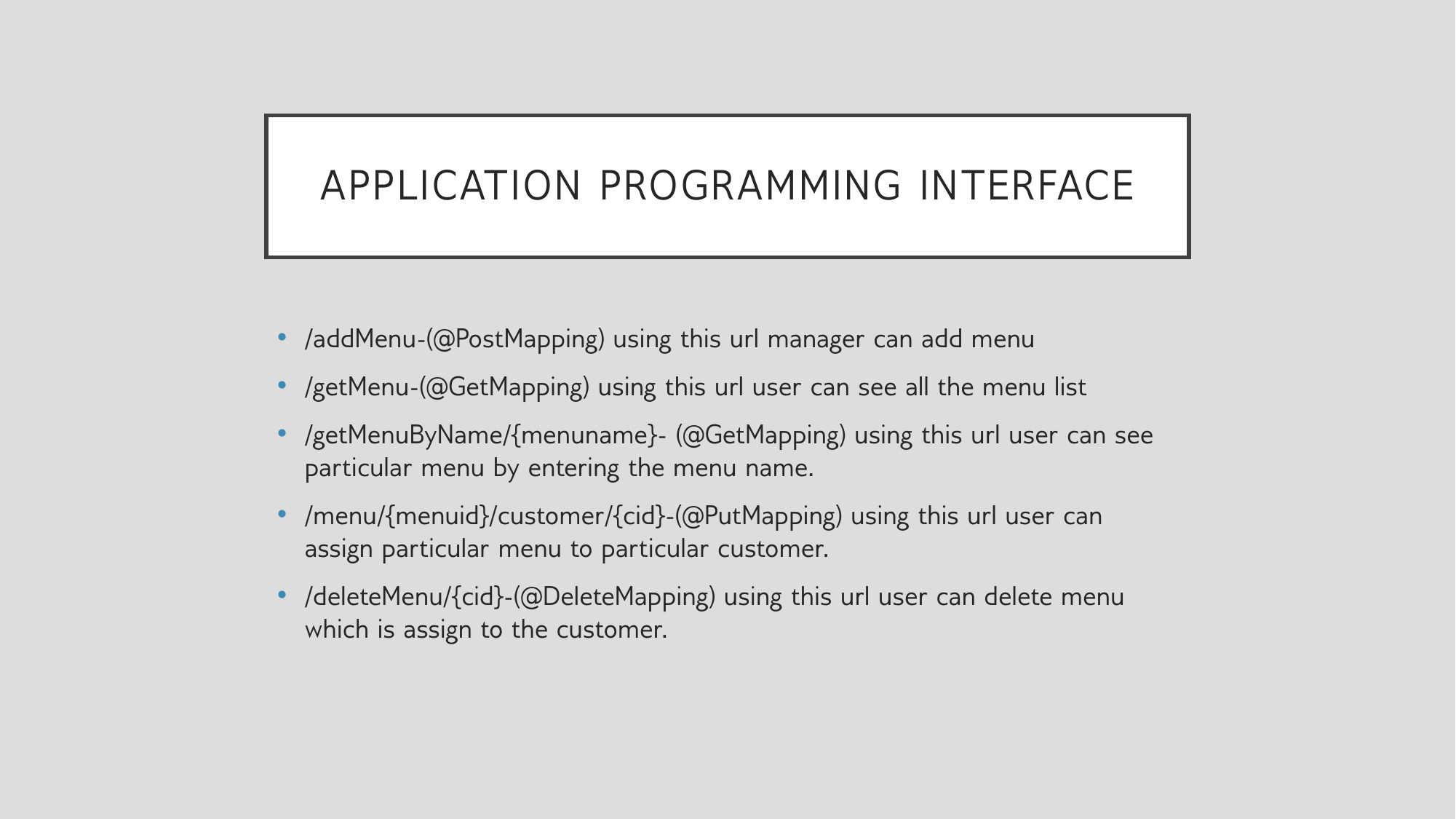

# Application programming interface
/addMenu-(@PostMapping) using this url manager can add menu
/getMenu-(@GetMapping) using this url user can see all the menu list
/getMenuByName/{menuname}- (@GetMapping) using this url user can see particular menu by entering the menu name.
/menu/{menuid}/customer/{cid}-(@PutMapping) using this url user can assign particular menu to particular customer.
/deleteMenu/{cid}-(@DeleteMapping) using this url user can delete menu which is assign to the customer.